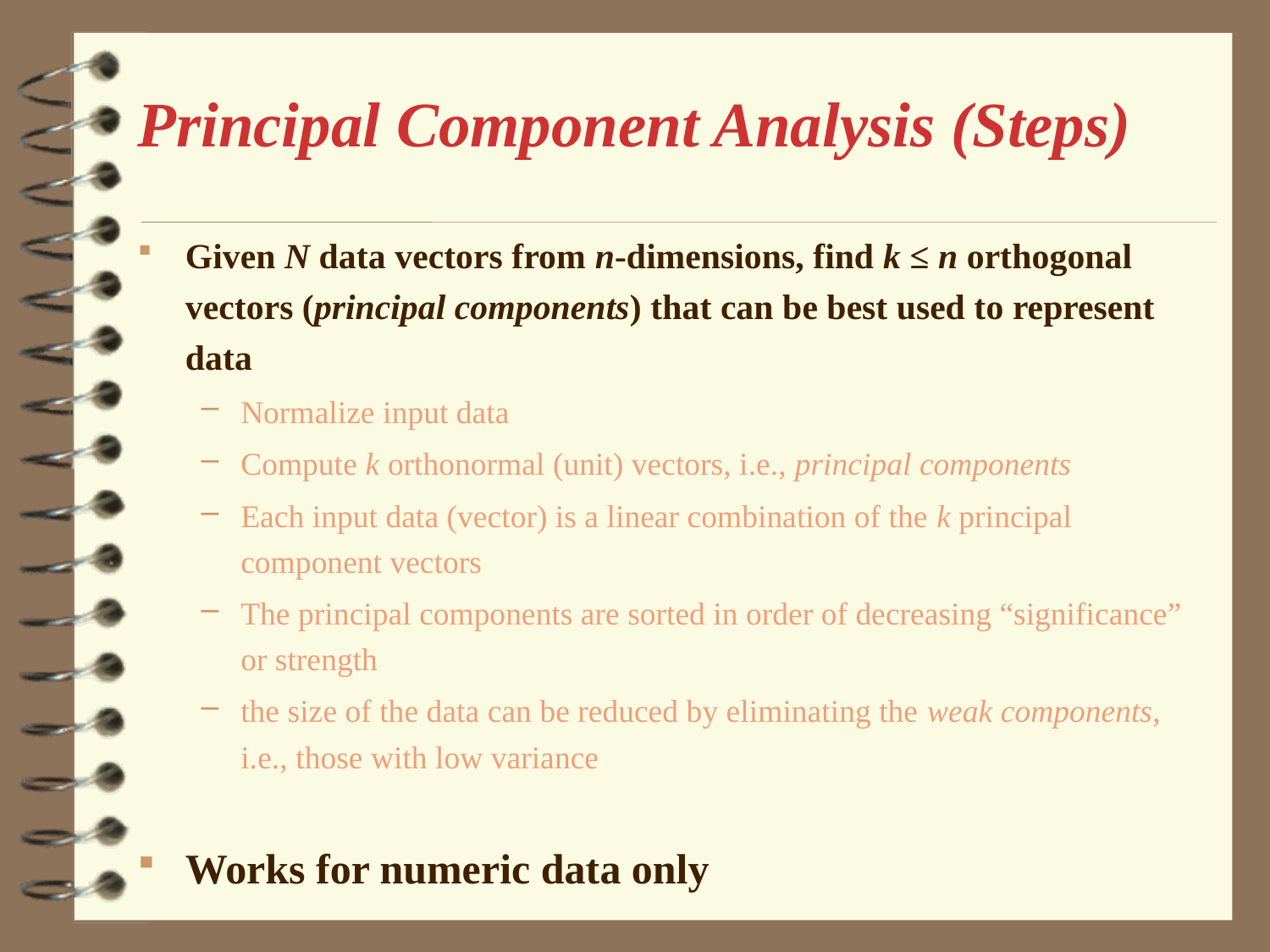

# Principal Component Analysis (Steps)
Given N data vectors from n-dimensions, find k ≤ n orthogonal vectors (principal components) that can be best used to represent data
Normalize input data
Compute k orthonormal (unit) vectors, i.e., principal components
Each input data (vector) is a linear combination of the k principal component vectors
The principal components are sorted in order of decreasing “significance” or strength
the size of the data can be reduced by eliminating the weak components, i.e., those with low variance

Works for numeric data only